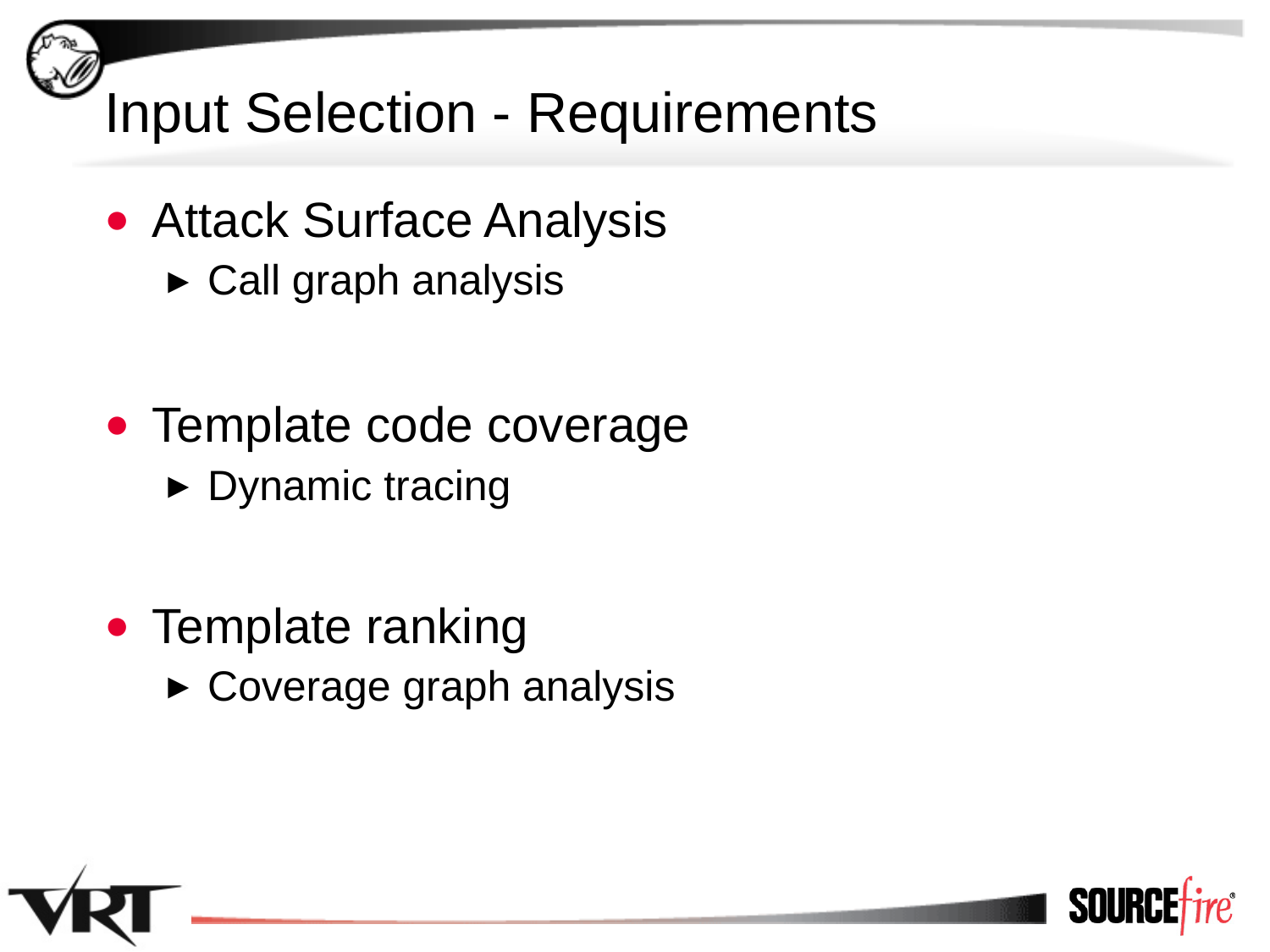

# Input Selection - Requirements
Attack Surface Analysis
Call graph analysis

Template code coverage
Dynamic tracing

Template ranking
Coverage graph analysis